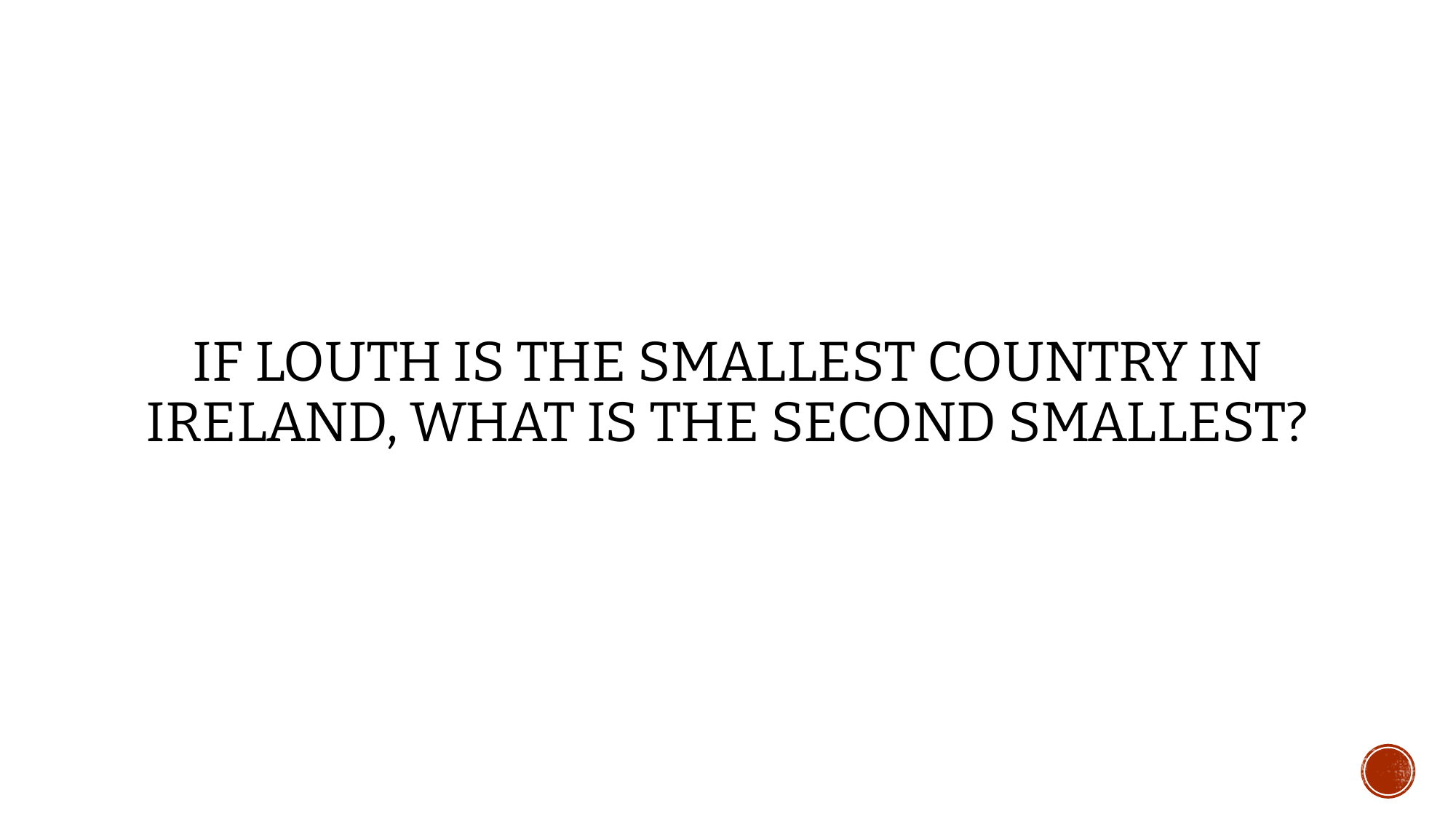

# If louth is the smallest country in Ireland, what is the second smallest?